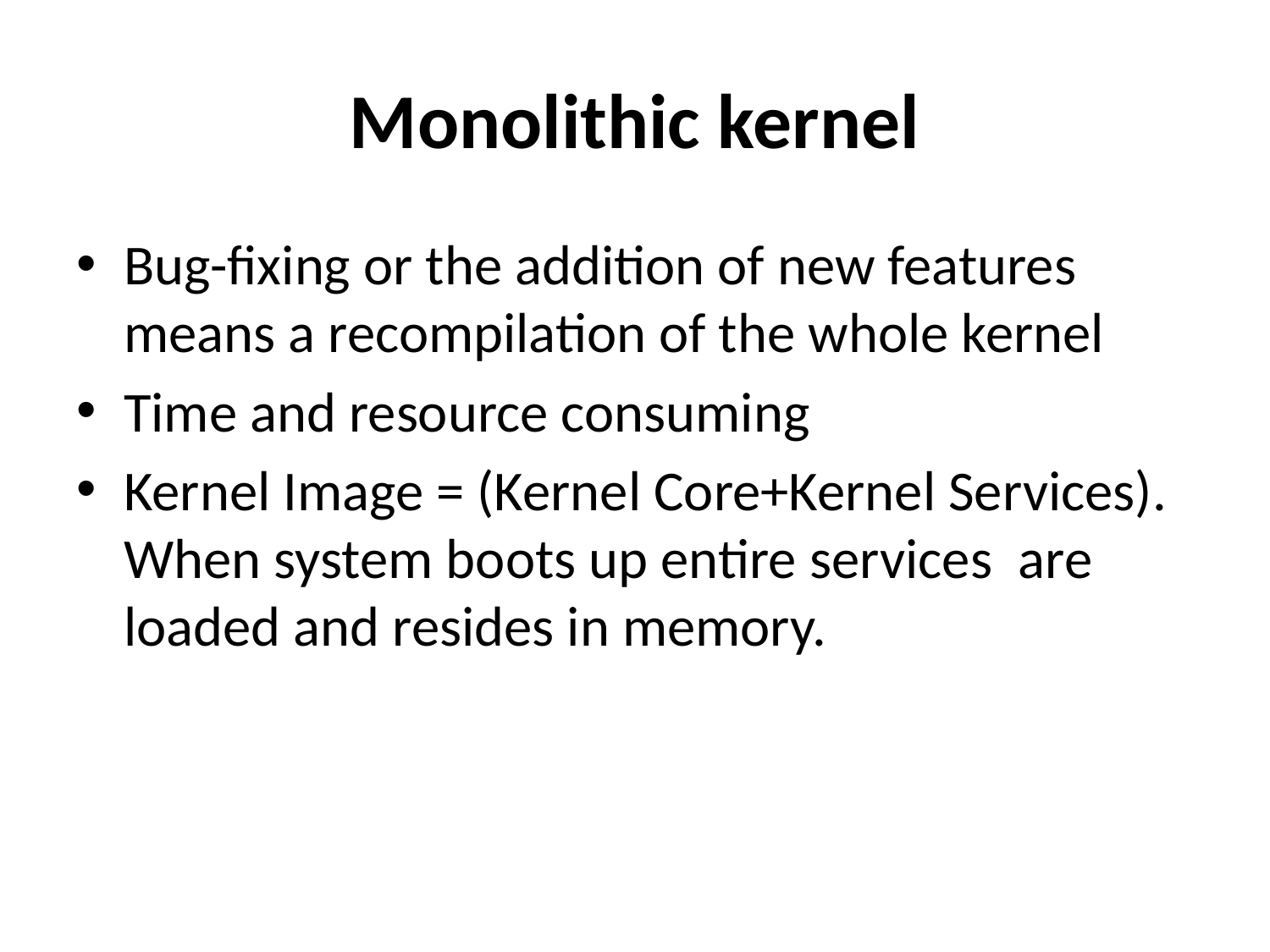

# Monolithic kernel
Bug-fixing or the addition of new features means a recompilation of the whole kernel
Time and resource consuming
Kernel Image = (Kernel Core+Kernel Services). When system boots up entire services  are loaded and resides in memory.